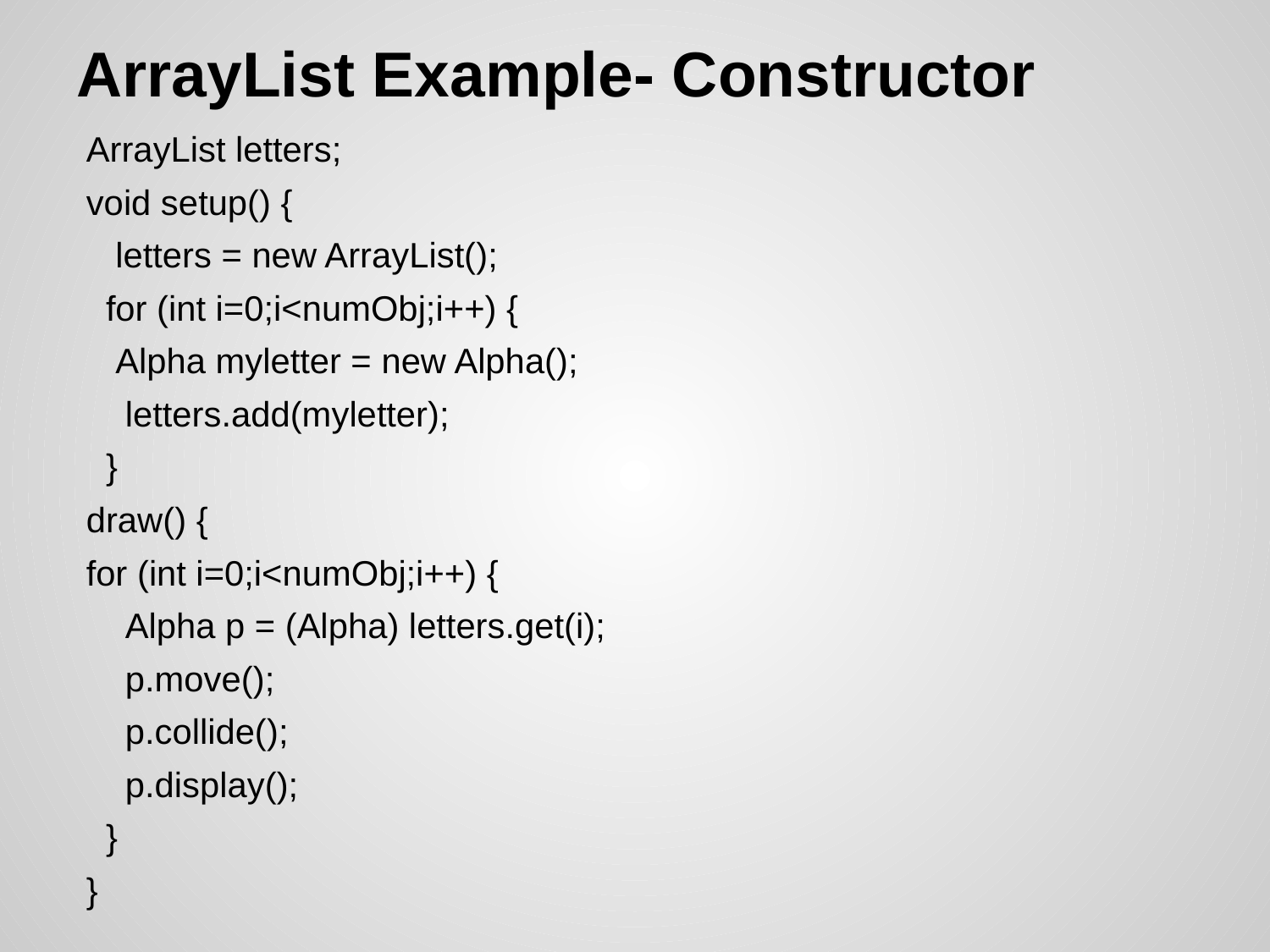

ArrayList Example- Constructor
ArrayList letters;
void setup() {
   letters = new ArrayList();
  for (int i=0;i<numObj;i++) {
   Alpha myletter = new Alpha();
    letters.add(myletter);
  }
draw() {
for (int i=0;i<numObj;i++) {
    Alpha p = (Alpha) letters.get(i);
    p.move();
    p.collide();
    p.display();
  }
}